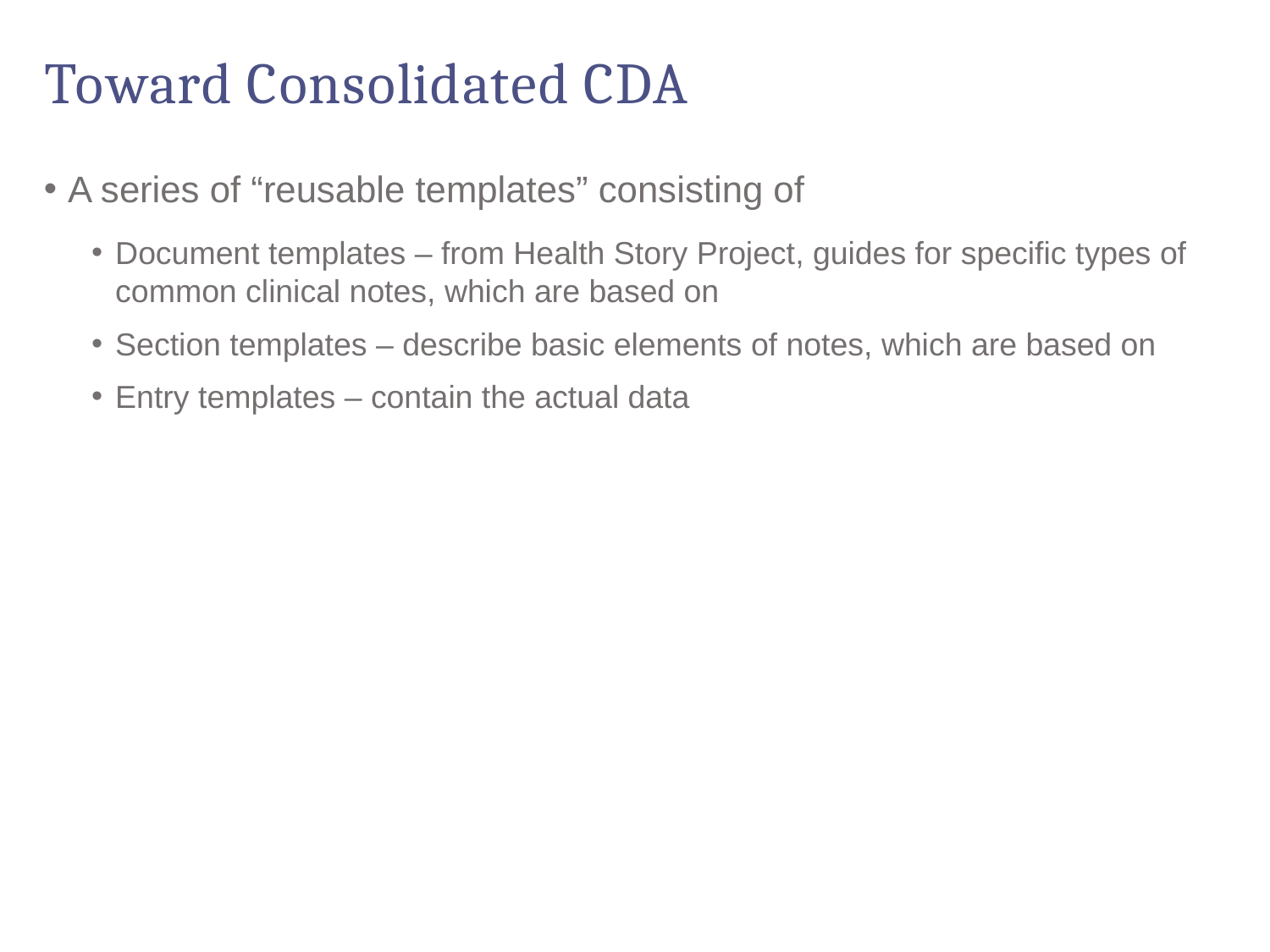

# Toward Consolidated CDA
A series of “reusable templates” consisting of
Document templates – from Health Story Project, guides for specific types of common clinical notes, which are based on
Section templates – describe basic elements of notes, which are based on
Entry templates – contain the actual data